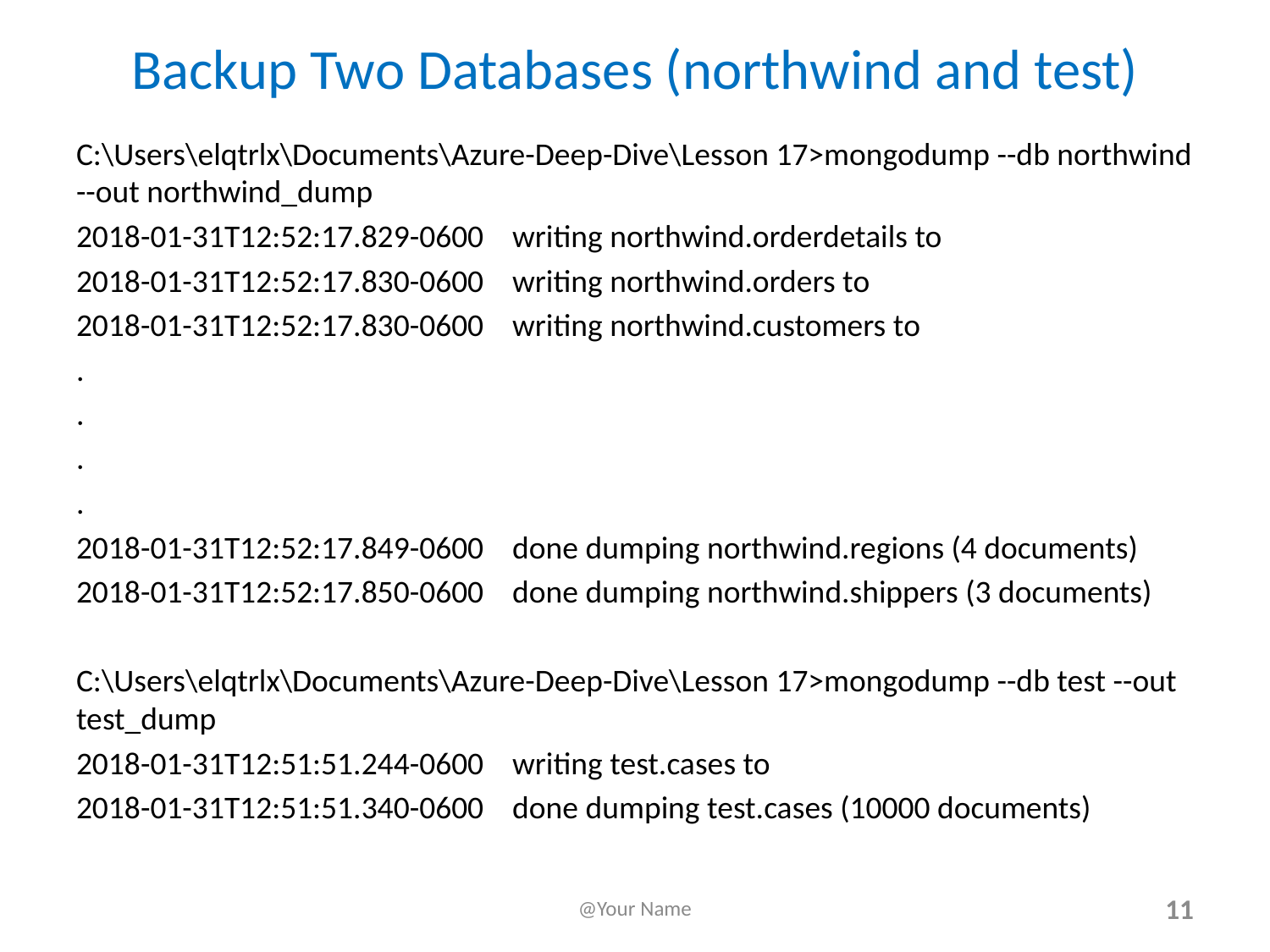

# Backup Two Databases (northwind and test)
C:\Users\elqtrlx\Documents\Azure-Deep-Dive\Lesson 17>mongodump --db northwind --out northwind_dump
2018-01-31T12:52:17.829-0600    writing northwind.orderdetails to
2018-01-31T12:52:17.830-0600    writing northwind.orders to
2018-01-31T12:52:17.830-0600    writing northwind.customers to
.
.
.
.
2018-01-31T12:52:17.849-0600    done dumping northwind.regions (4 documents)
2018-01-31T12:52:17.850-0600    done dumping northwind.shippers (3 documents)

C:\Users\elqtrlx\Documents\Azure-Deep-Dive\Lesson 17>mongodump --db test --out test_dump
2018-01-31T12:51:51.244-0600    writing test.cases to
2018-01-31T12:51:51.340-0600    done dumping test.cases (10000 documents)

@Your Name
11